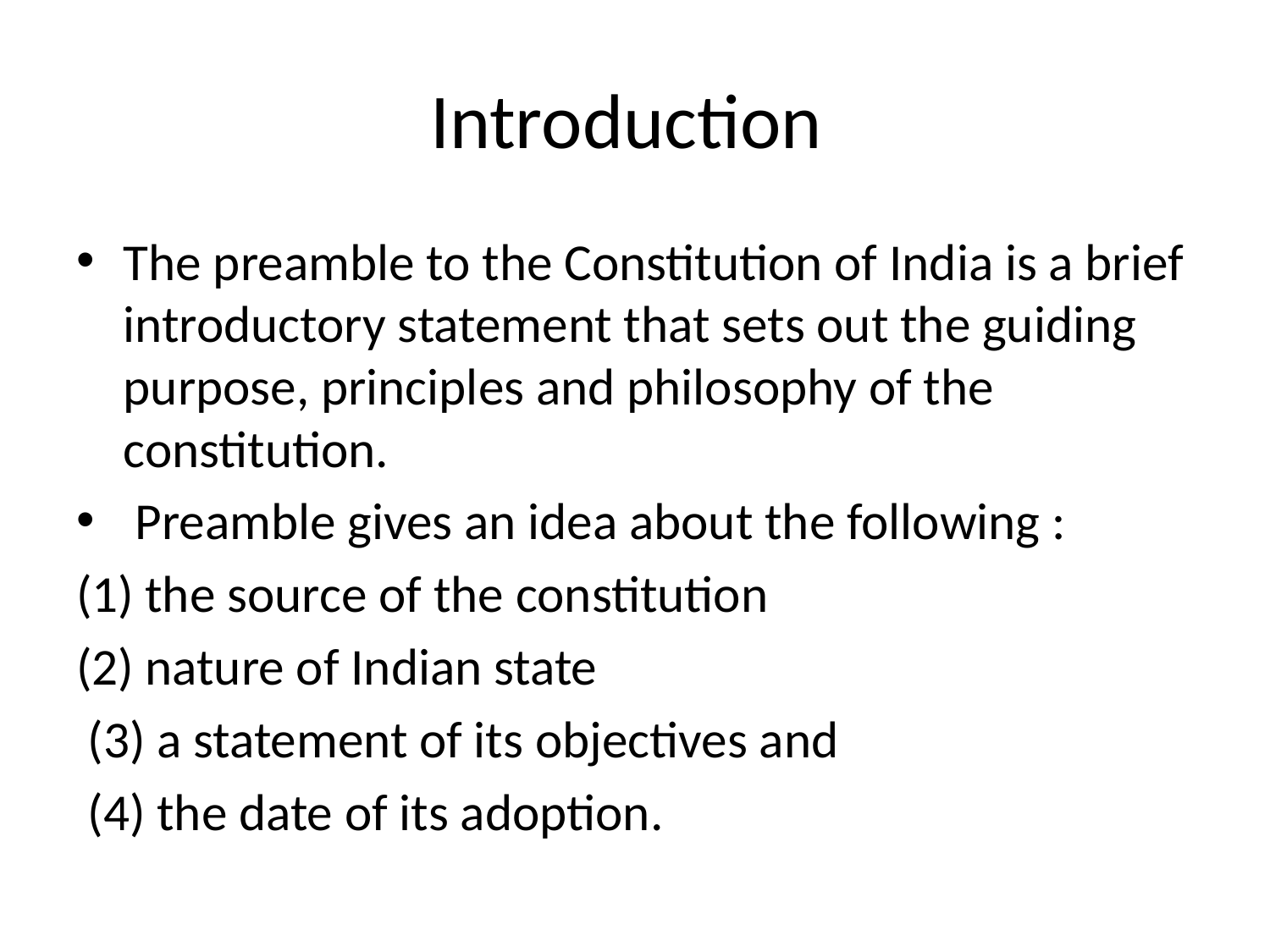

# Introduction
The preamble to the Constitution of India is a brief introductory statement that sets out the guiding purpose, principles and philosophy of the constitution.
 Preamble gives an idea about the following :
(1) the source of the constitution
(2) nature of Indian state
 (3) a statement of its objectives and
 (4) the date of its adoption.